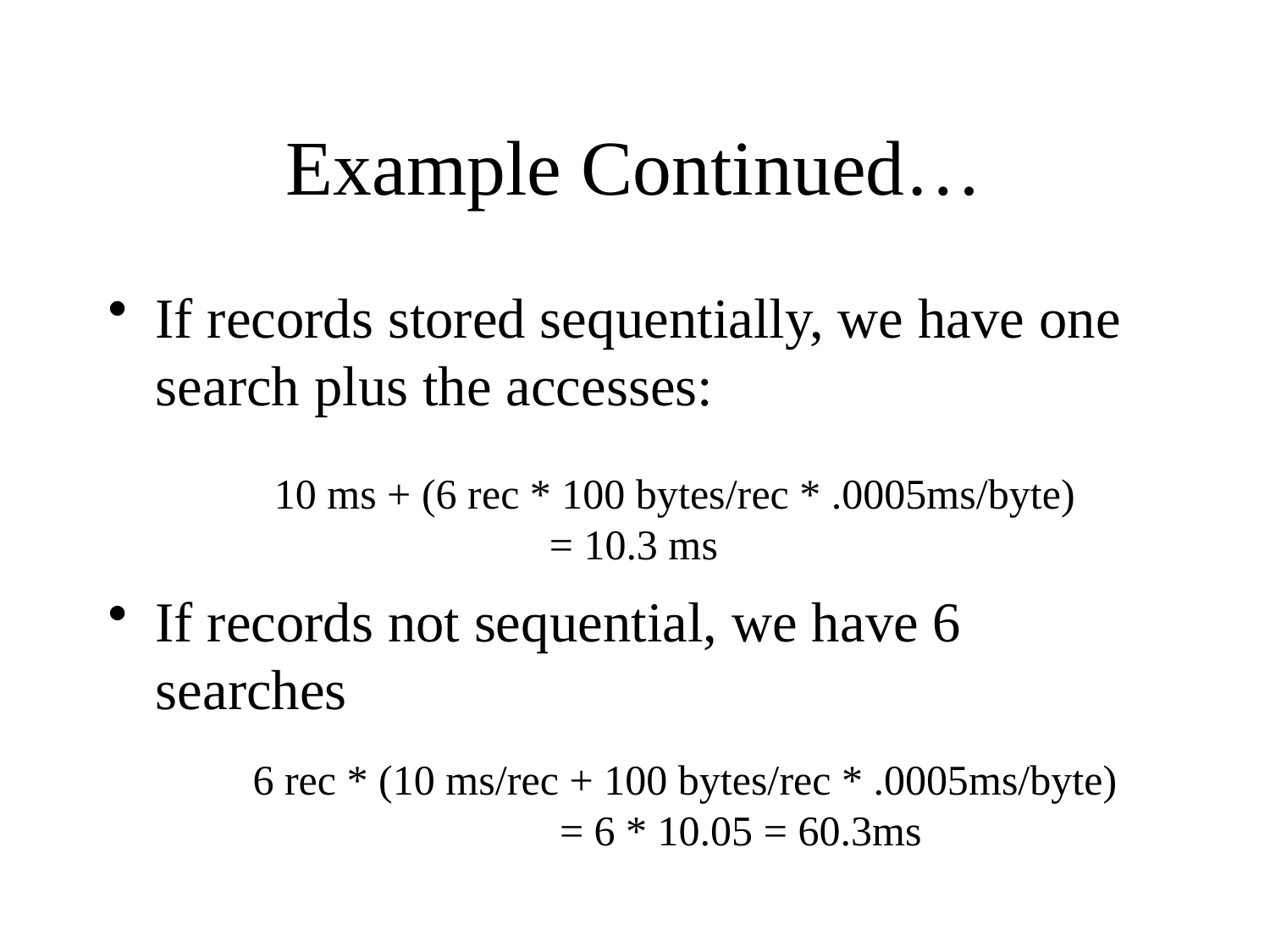

# Example Continued…
If records stored sequentially, we have one search plus the accesses:

If records not sequential, we have 6 searches
10 ms + (6 rec * 100 bytes/rec * .0005ms/byte)
                          = 10.3 ms
6 rec * (10 ms/rec + 100 bytes/rec * .0005ms/byte)
                             = 6 * 10.05 = 60.3ms